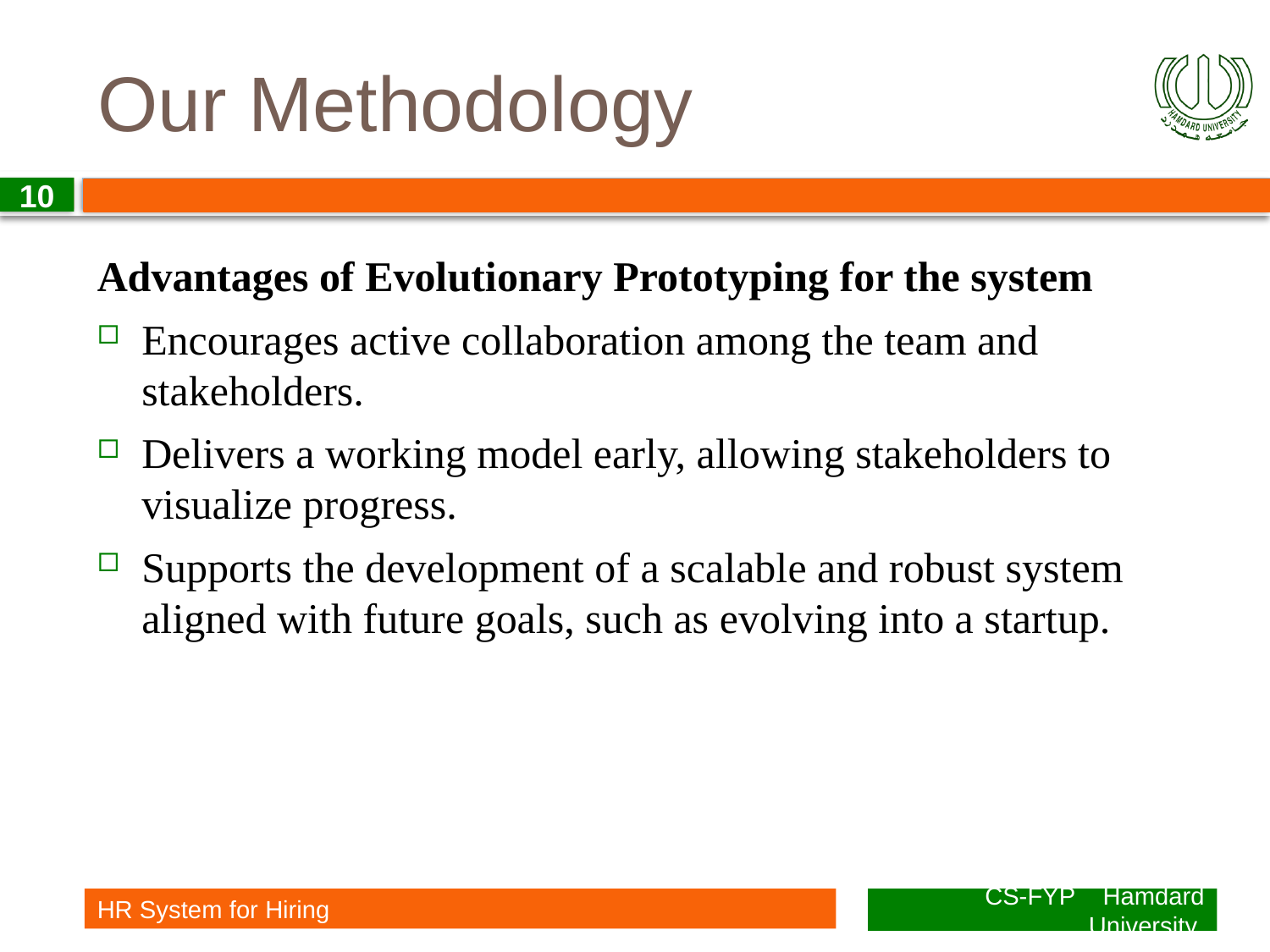

# Our Methodology
10
Advantages of Evolutionary Prototyping for the system
Encourages active collaboration among the team and stakeholders.
Delivers a working model early, allowing stakeholders to visualize progress.
Supports the development of a scalable and robust system aligned with future goals, such as evolving into a startup.
HR System for Hiring
CS-FYP    Hamdard University